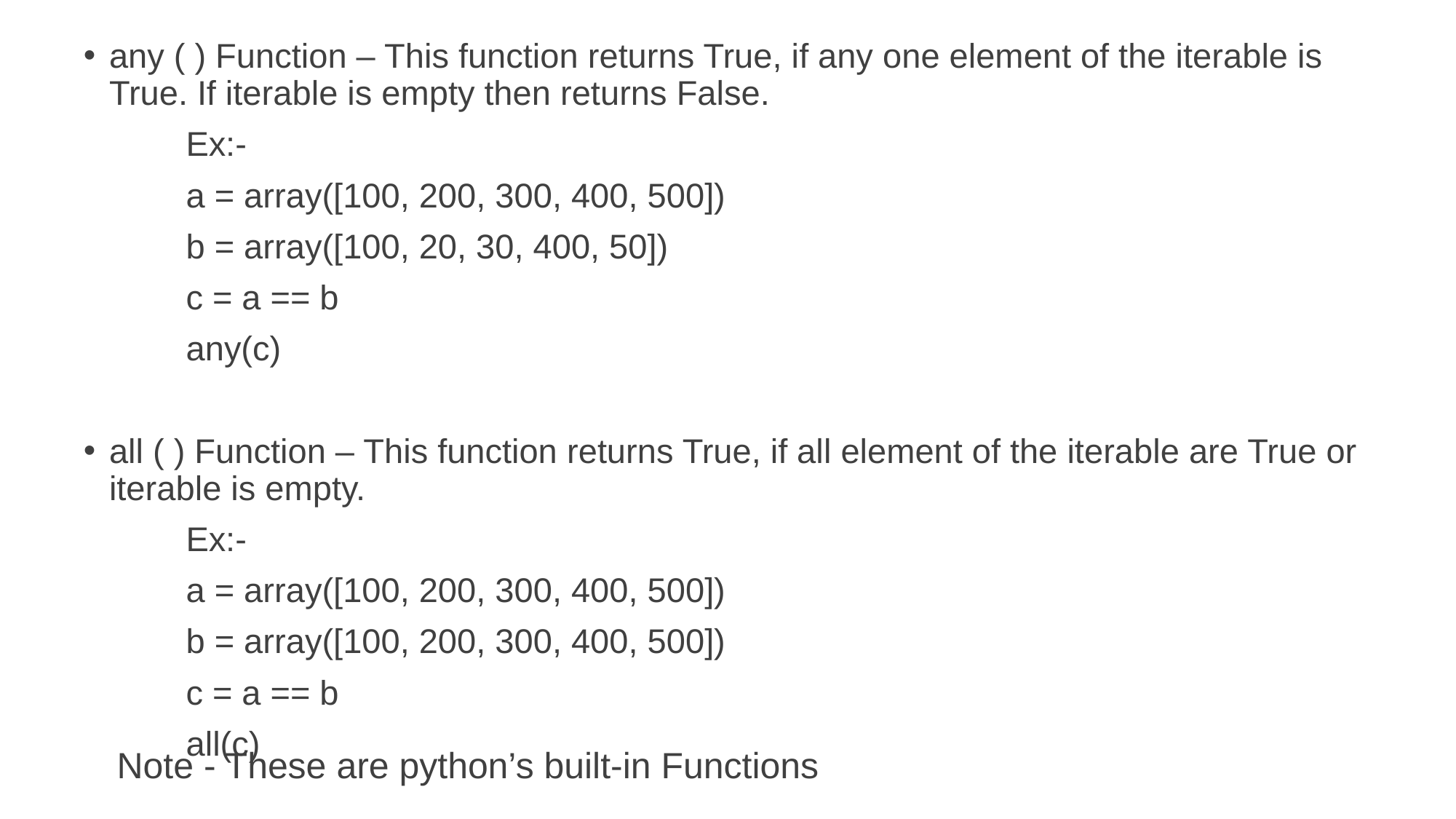

any ( ) Function – This function returns True, if any one element of the iterable is True. If iterable is empty then returns False.
	Ex:-
	a = array([100, 200, 300, 400, 500])
	b = array([100, 20, 30, 400, 50])
	c = a == b
	any(c)

all ( ) Function – This function returns True, if all element of the iterable are True or iterable is empty.
	Ex:-
	a = array([100, 200, 300, 400, 500])
	b = array([100, 200, 300, 400, 500])
	c = a == b
	all(c)
Note - These are python’s built-in Functions